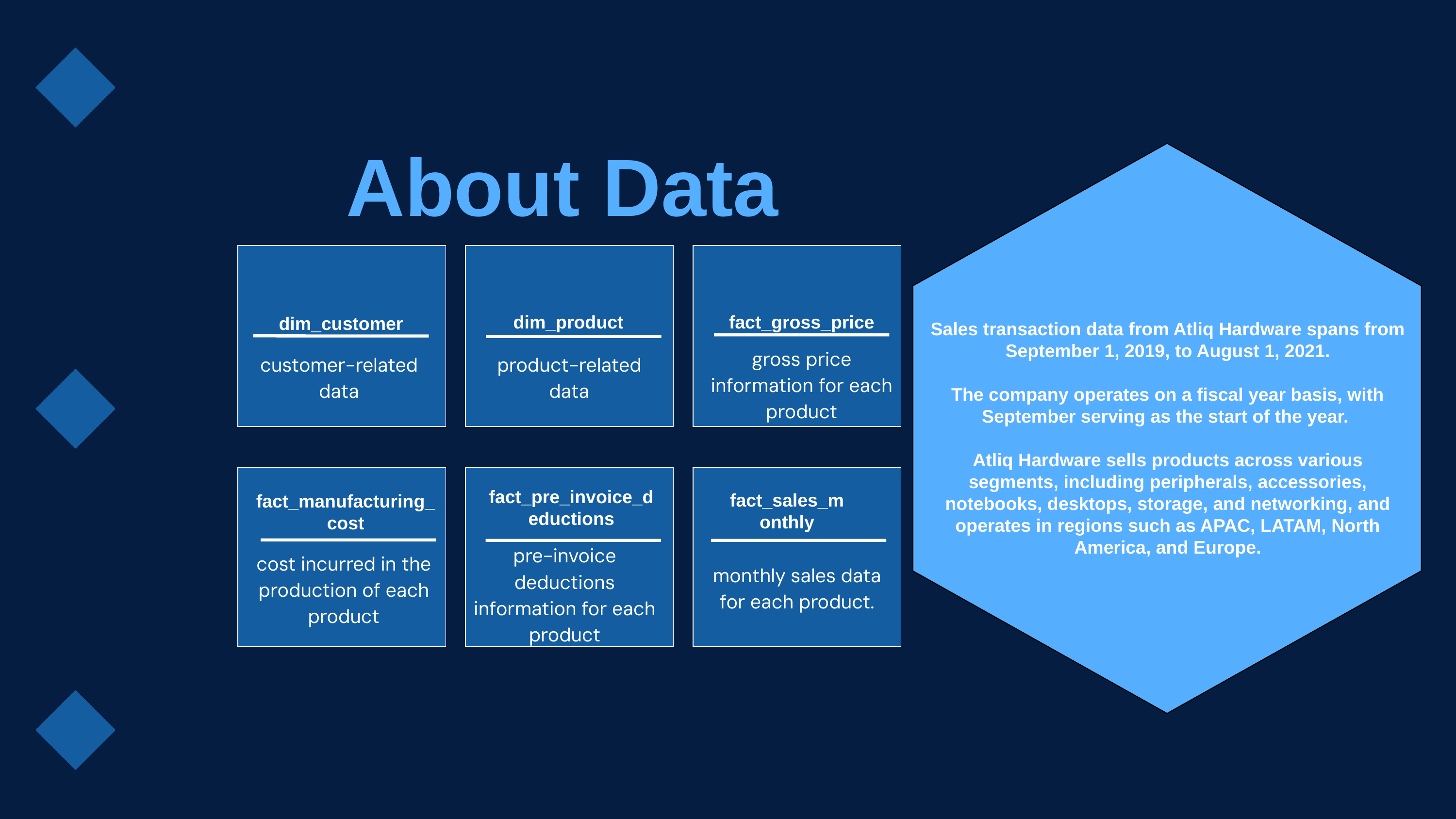

About Data

dim_product
fact_gross_price
dim_customer
Sales transaction data from Atliq Hardware spans from September 1, 2019, to August 1, 2021.
The company operates on a fiscal year basis, with September serving as the start of the year.

Atliq Hardware sells products across various segments, including peripherals, accessories, notebooks, desktops, storage, and networking, and operates in regions such as APAC, LATAM, North America, and Europe.

gross price information for each product
customer-related data
product-related data
 fact_sales_monthly

fact_pre_invoice_deductions
fact_manufacturing_cost

pre-invoice deductions information for each product

cost incurred in the production of each product
monthly sales data for each product.